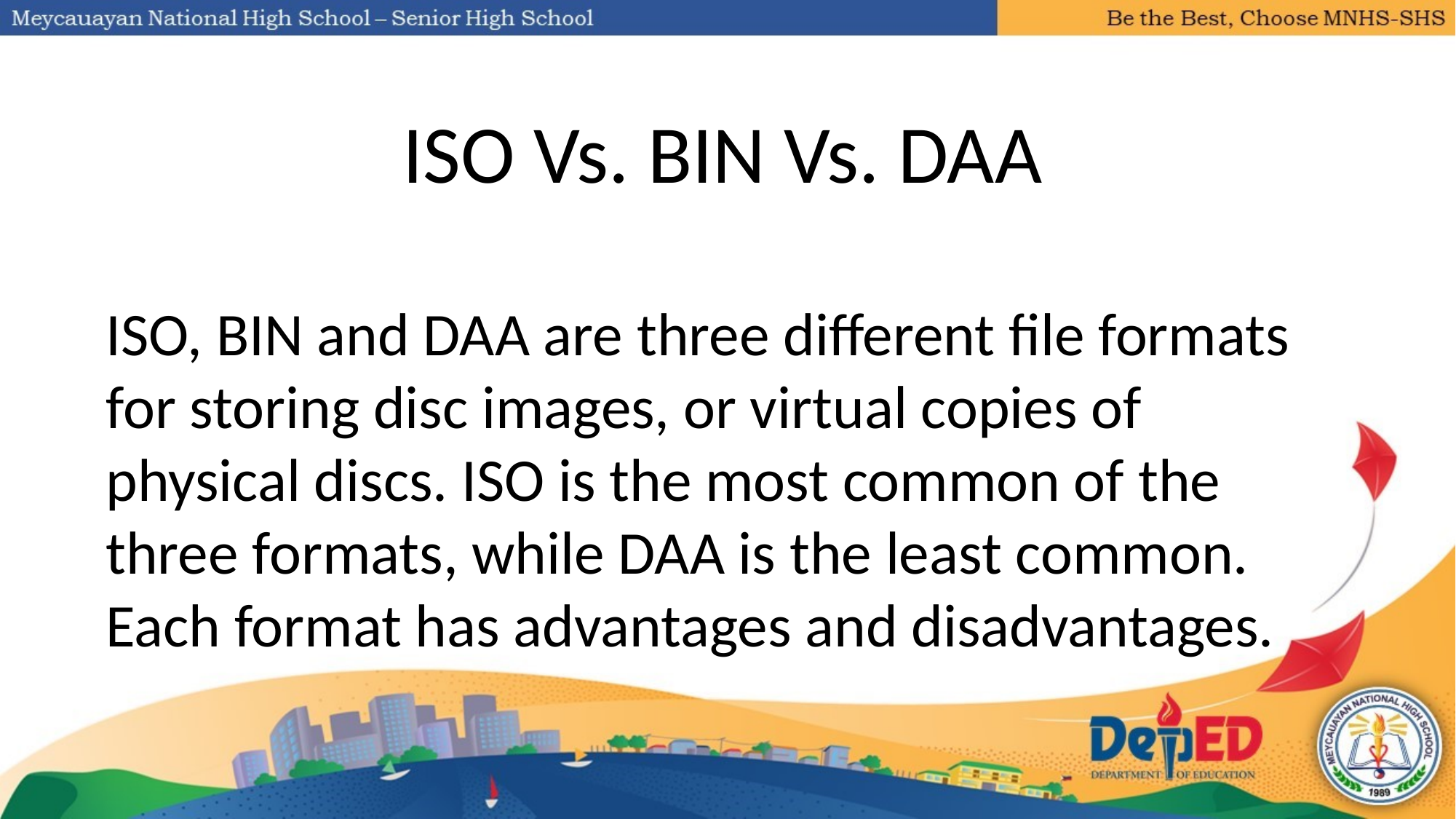

# ISO Vs. BIN Vs. DAA

ISO, BIN and DAA are three different file formats for storing disc images, or virtual copies of physical discs. ISO is the most common of the three formats, while DAA is the least common. Each format has advantages and disadvantages.